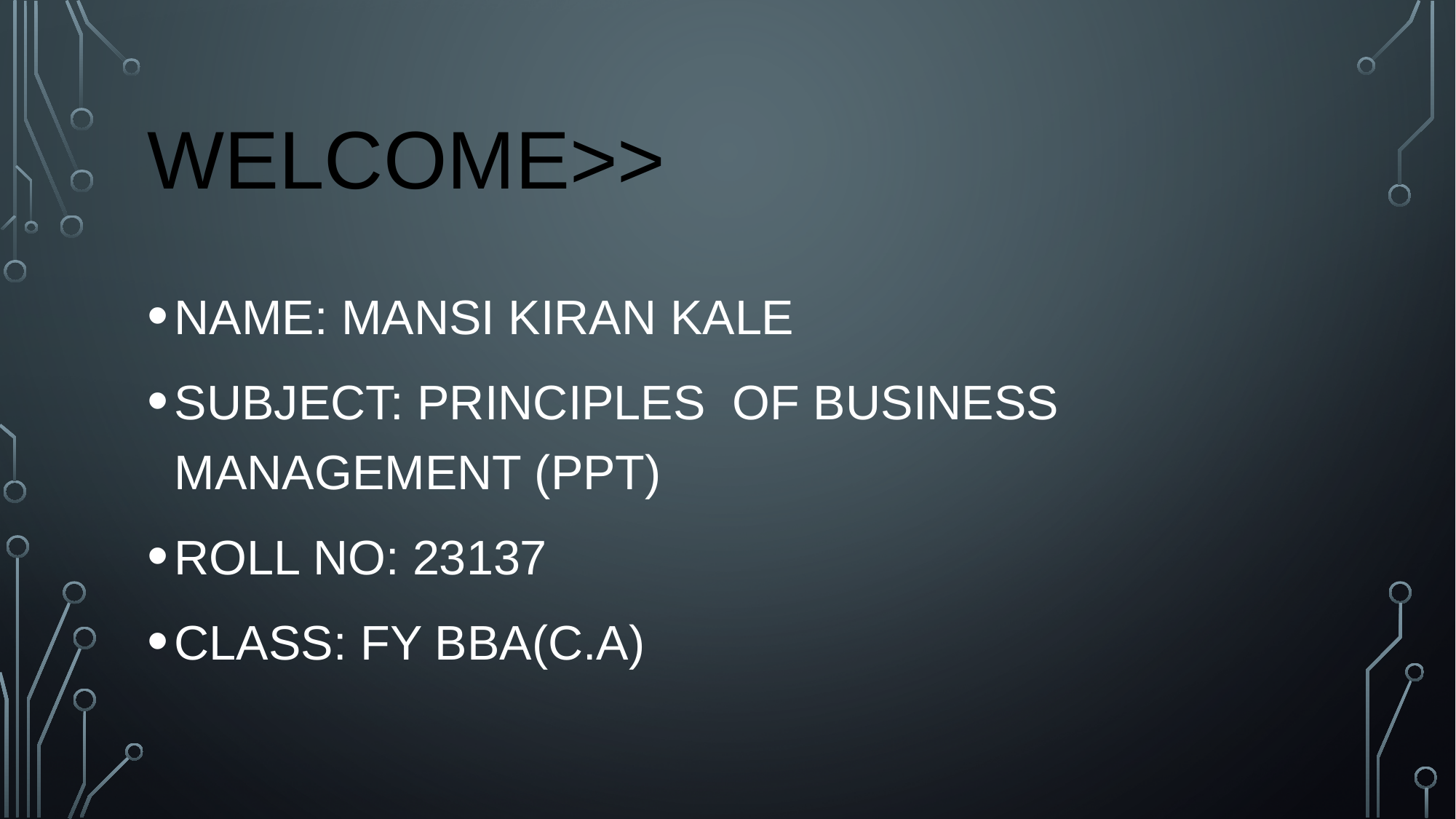

# Welcome>>
NAME: MANSI KIRAN KALE
SUBJECT: PRINCIPLES  OF BUSINESS  MANAGEMENT (PPT)
ROLL NO: 23137
CLASS: FY BBA(C.A)